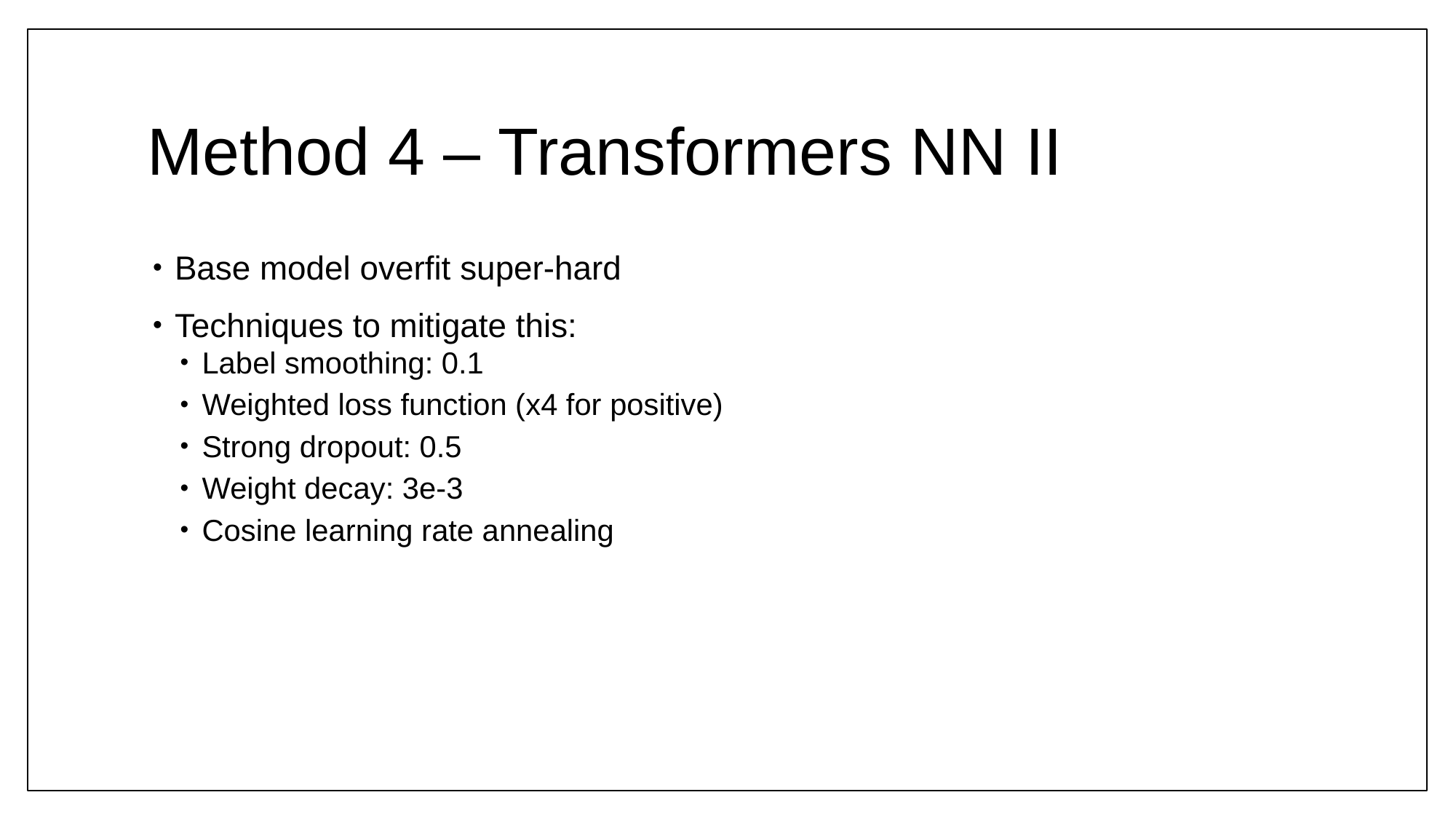

# Method 4 – Transformers NN II
Base model overfit super-hard
Techniques to mitigate this:
Label smoothing: 0.1
Weighted loss function (x4 for positive)
Strong dropout: 0.5
Weight decay: 3e-3
Cosine learning rate annealing